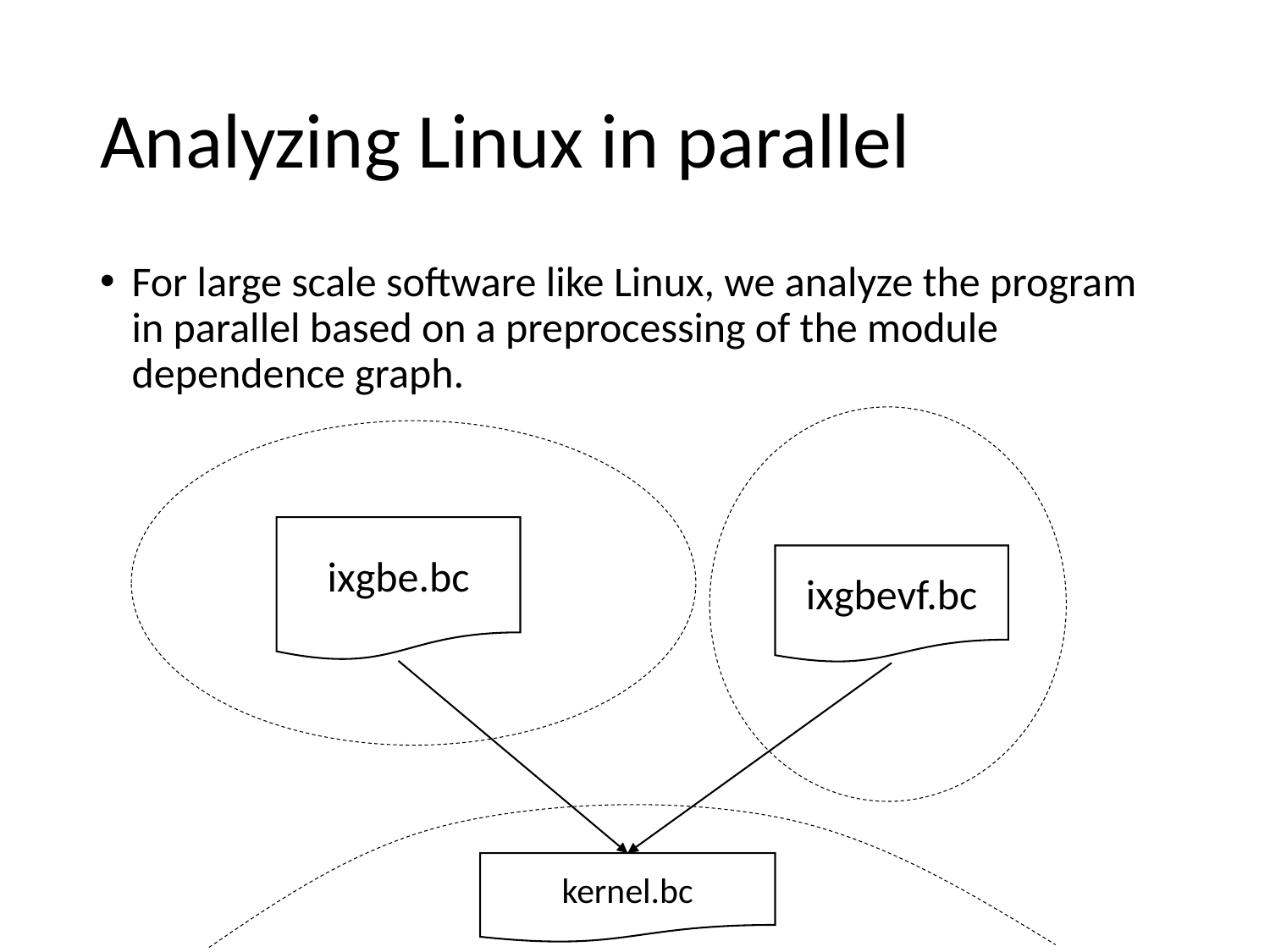

# Analyzing Linux in parallel
For large scale software like Linux, we analyze the program in parallel based on a preprocessing of the module dependence graph.

ixgbe.bc
ixgbevf.bc

kernel.bc